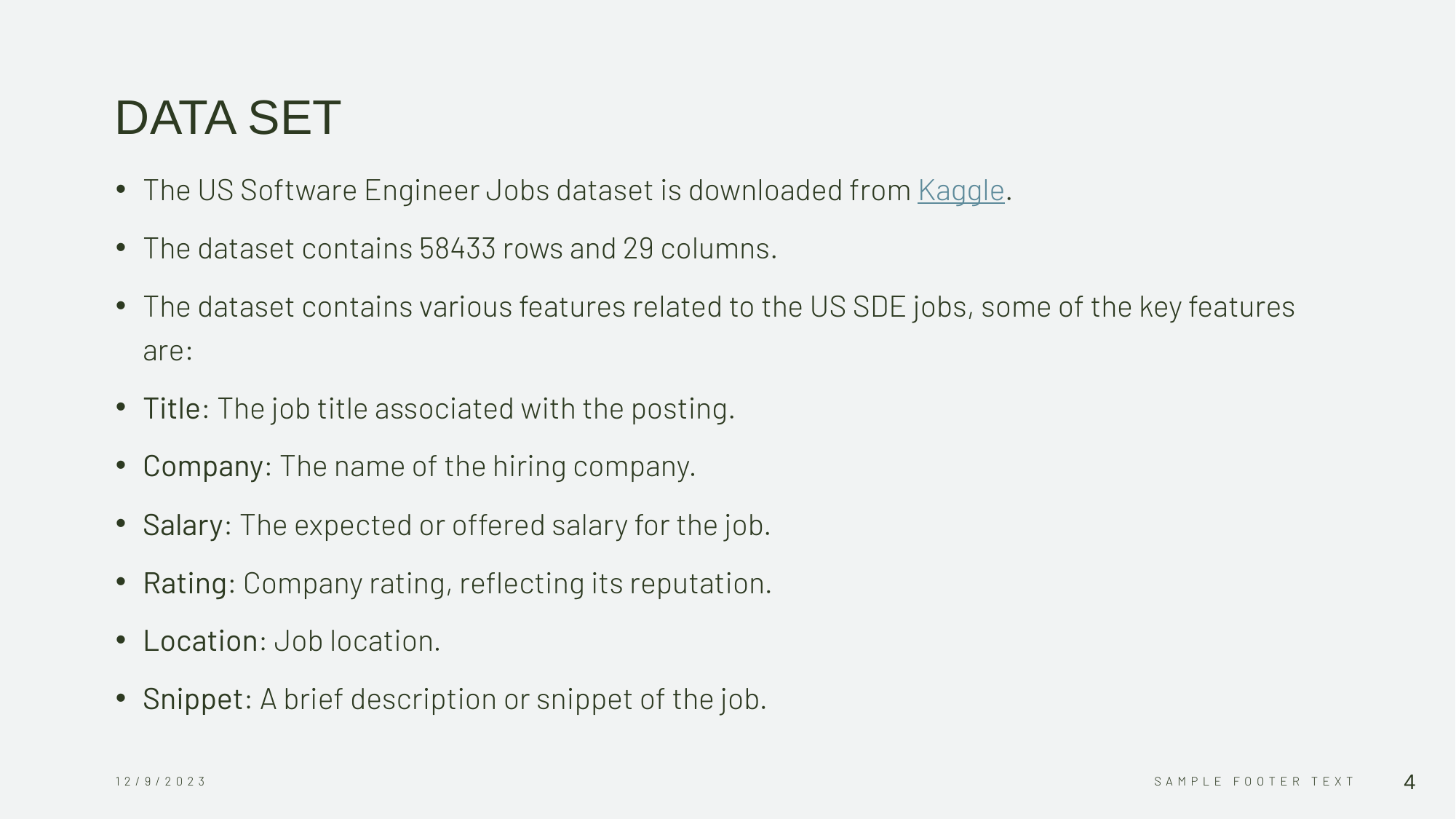

# DATA SET
The US Software Engineer Jobs dataset is downloaded from Kaggle.
The dataset contains 58433 rows and 29 columns.
The dataset contains various features related to the US SDE jobs, some of the key features are:
Title: The job title associated with the posting.
Company: The name of the hiring company.
Salary: The expected or offered salary for the job.
Rating: Company rating, reflecting its reputation.
Location: Job location.
Snippet: A brief description or snippet of the job.

12/9/2023
Sample Footer Text
4